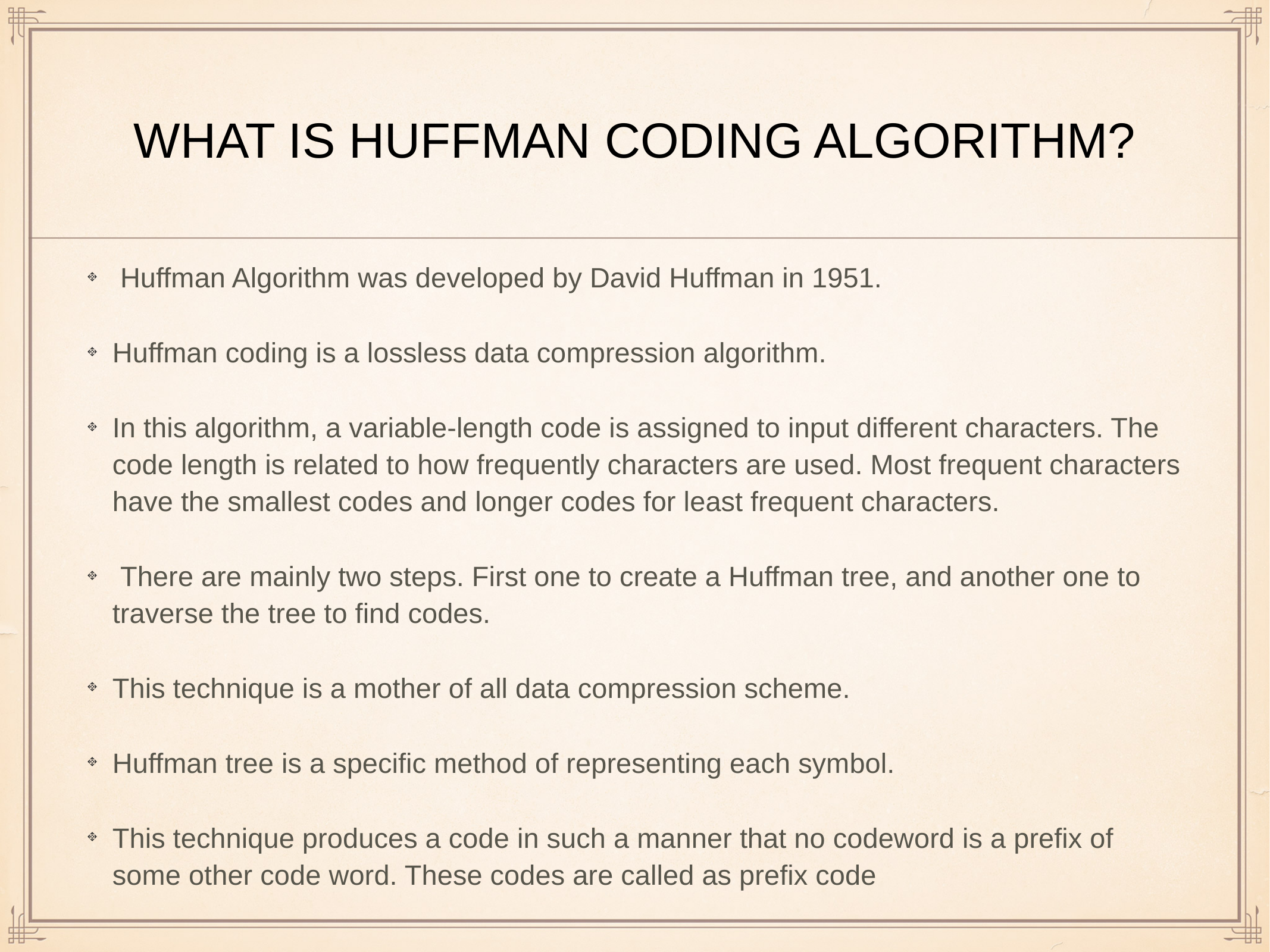

# WHAT IS HUFFMAN CODING ALGORITHM?
 Huffman Algorithm was developed by David Huffman in 1951.
Huffman coding is a lossless data compression algorithm.
In this algorithm, a variable-length code is assigned to input different characters. The code length is related to how frequently characters are used. Most frequent characters have the smallest codes and longer codes for least frequent characters.
 There are mainly two steps. First one to create a Huffman tree, and another one to traverse the tree to find codes.
This technique is a mother of all data compression scheme.
Huffman tree is a specific method of representing each symbol.
This technique produces a code in such a manner that no codeword is a prefix of some other code word. These codes are called as prefix code